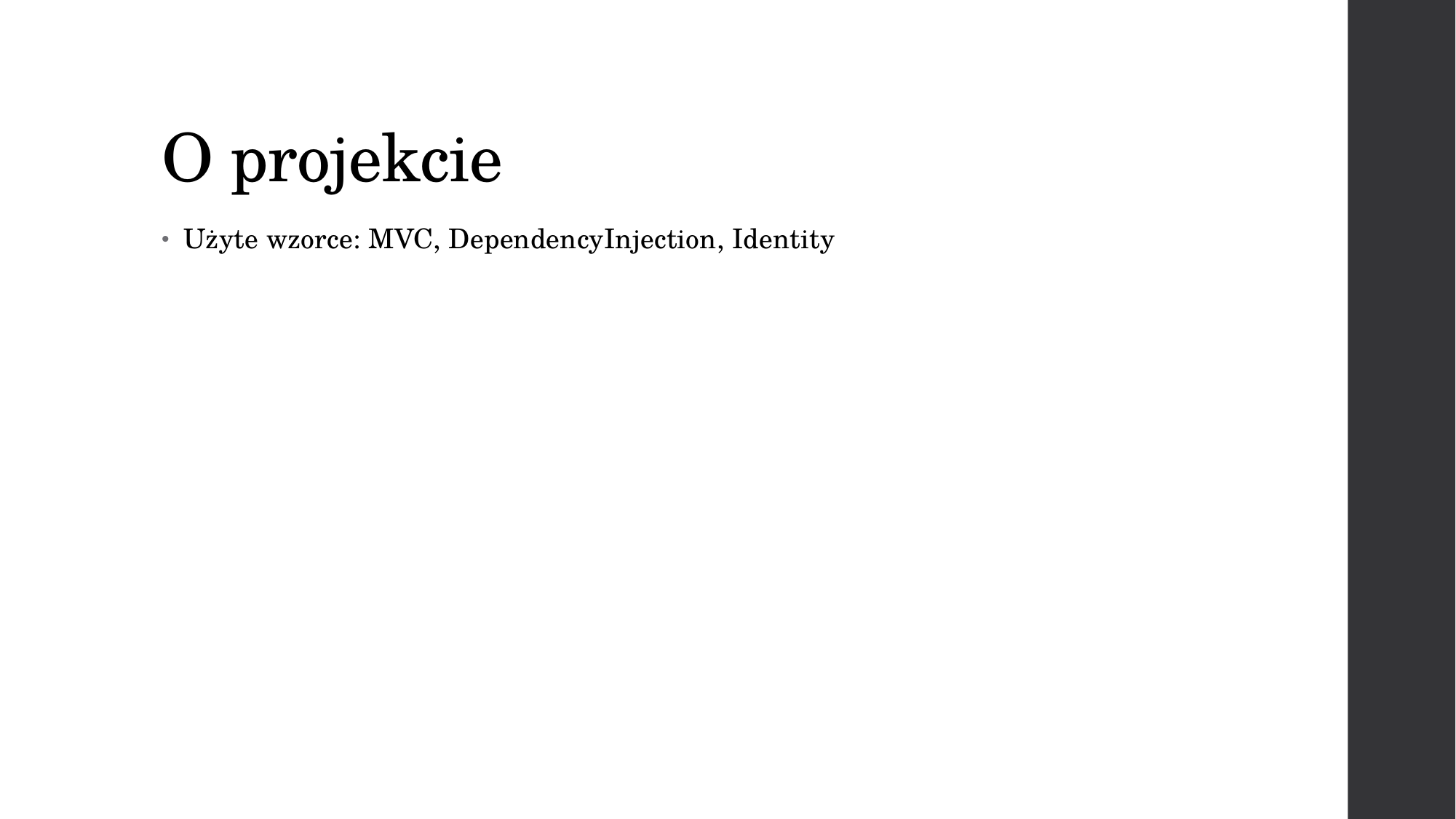

# O projekcie
Użyte wzorce: MVC, DependencyInjection, Identity